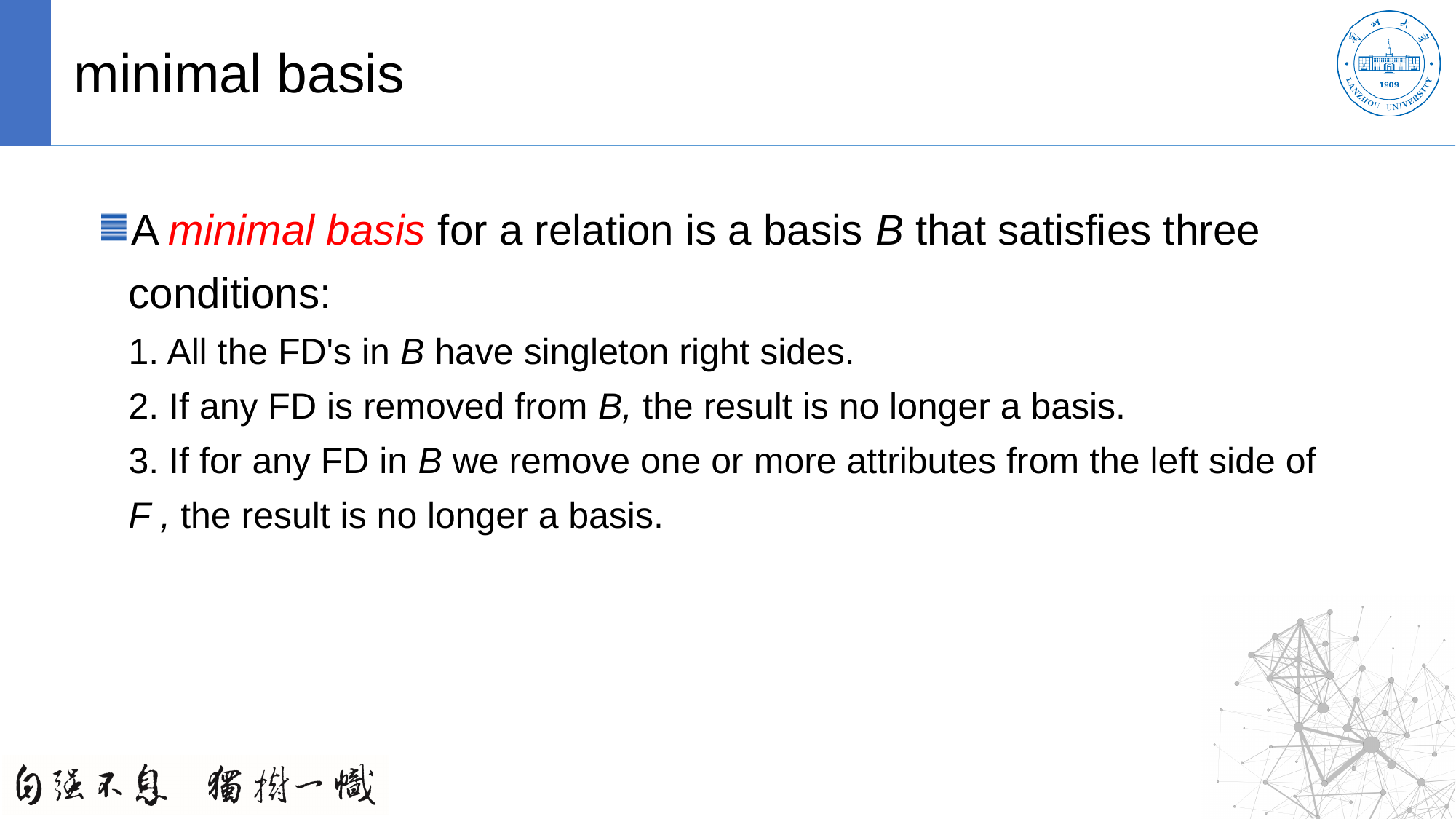

# minimal basis
A minimal basis for a relation is a basis B that satisfies three conditions:
1. All the FD's in B have singleton right sides.
2. If any FD is removed from B, the result is no longer a basis.
3. If for any FD in B we remove one or more attributes from the left side of F , the result is no longer a basis.